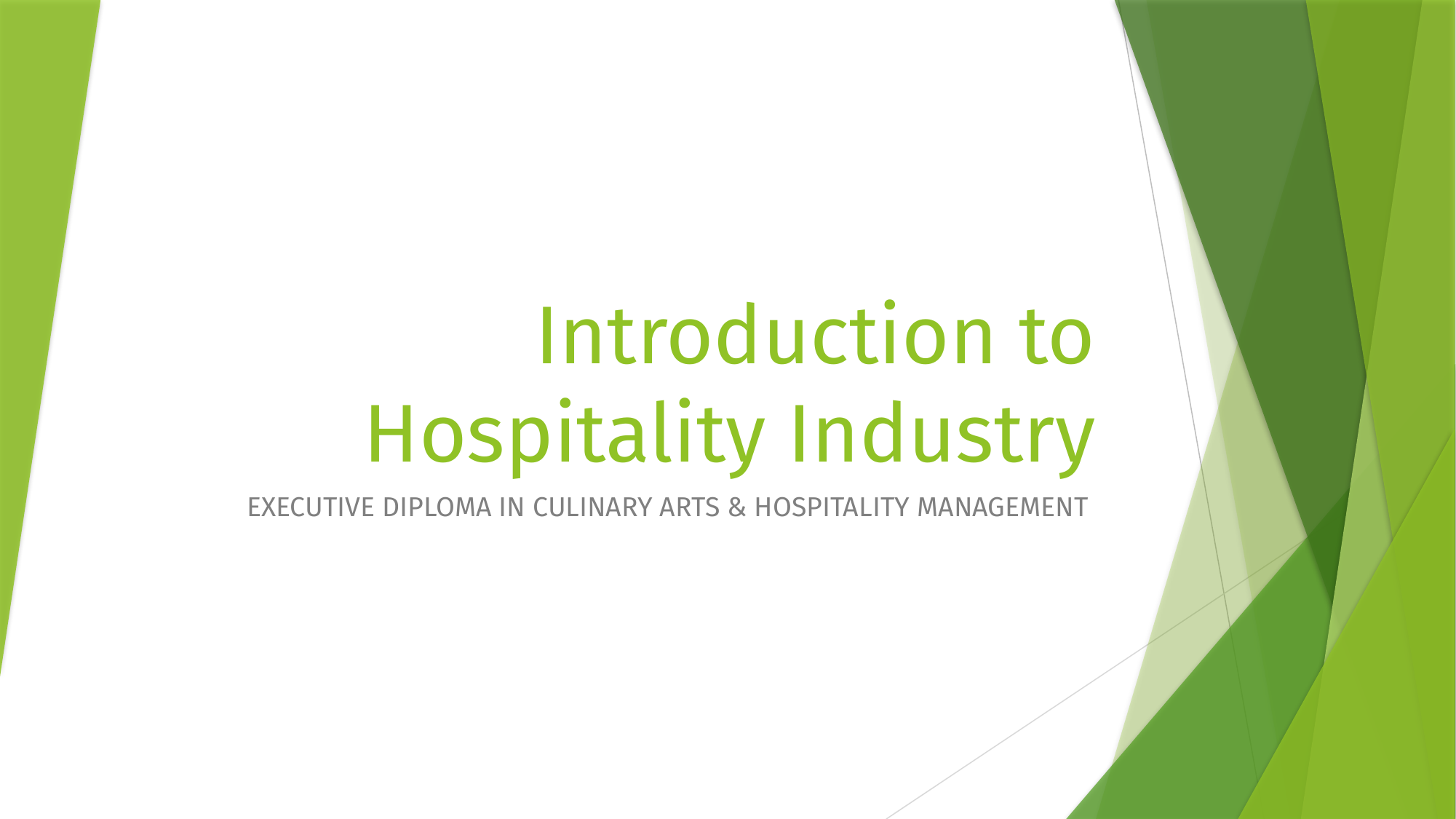

# Introduction to Hospitality Industry
EXECUTIVE DIPLOMA IN CULINARY ARTS & HOSPITALITY MANAGEMENT